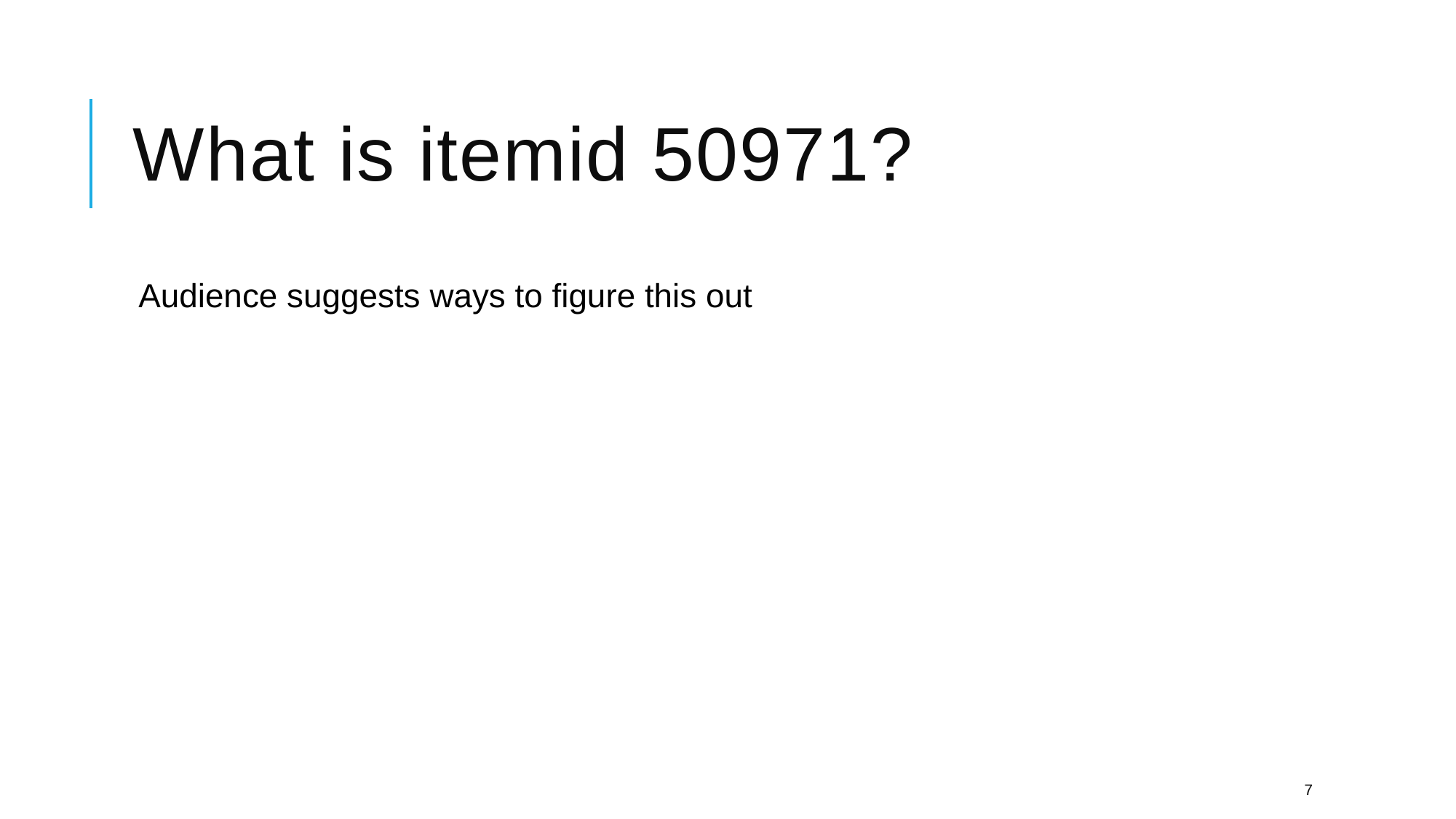

# What is itemid 50971?
Audience suggests ways to figure this out
7